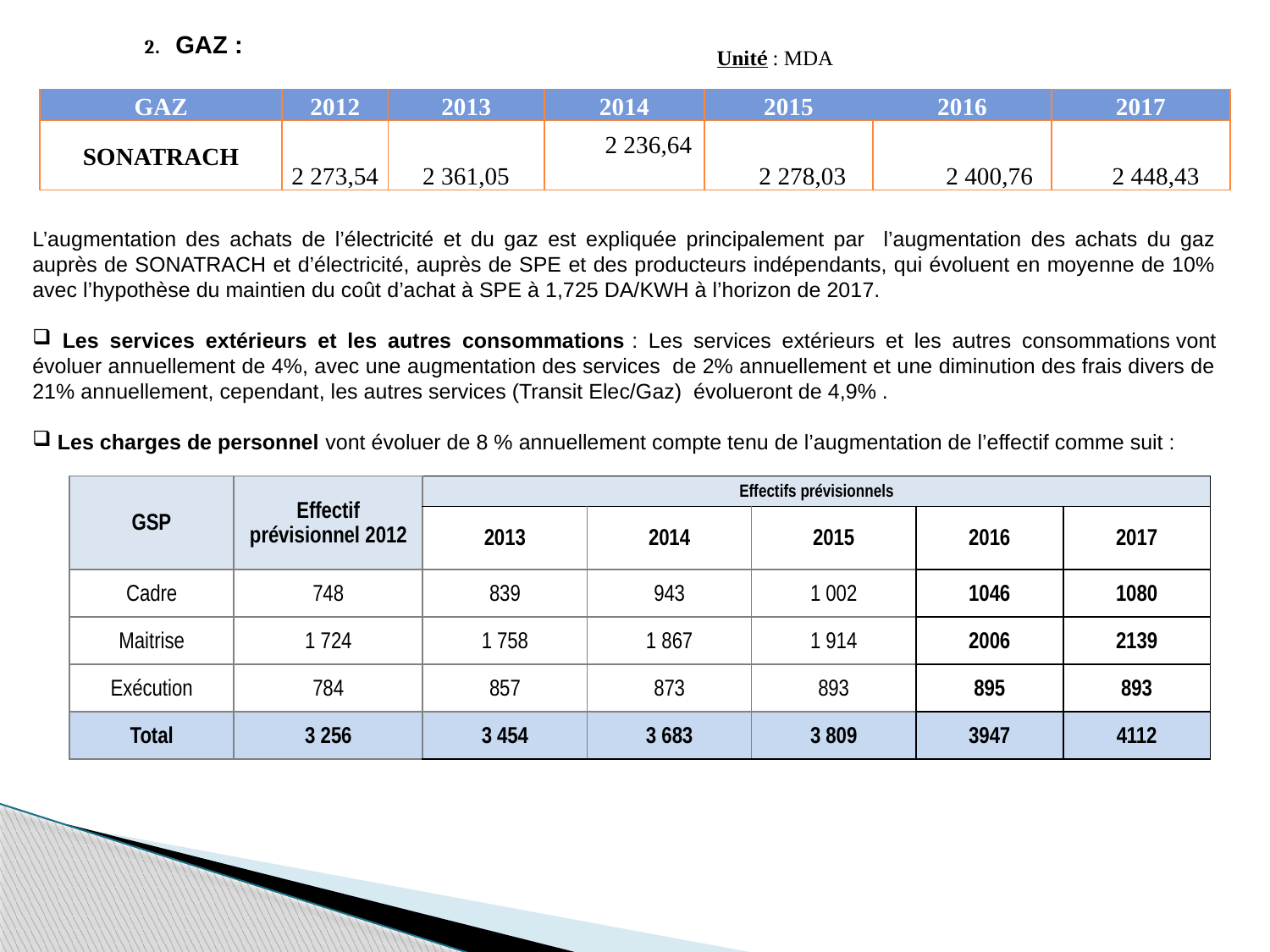

Unité : MDA
2.	GAZ :
| GAZ | 2012 | 2013 | 2014 | 2015 | 2016 | 2017 |
| --- | --- | --- | --- | --- | --- | --- |
| SONATRACH | 2 273,54 | 2 361,05 | 2 236,64 | 2 278,03 | 2 400,76 | 2 448,43 |
L’augmentation des achats de l’électricité et du gaz est expliquée principalement par  l’augmentation des achats du gaz auprès de SONATRACH et d’électricité, auprès de SPE et des producteurs indépendants, qui évoluent en moyenne de 10% avec l’hypothèse du maintien du coût d’achat à SPE à 1,725 DA/KWH à l’horizon de 2017.

 Les services extérieurs et les autres consommations : Les services extérieurs et les autres consommations vont évoluer annuellement de 4%, avec une augmentation des services  de 2% annuellement et une diminution des frais divers de 21% annuellement, cependant, les autres services (Transit Elec/Gaz)  évolueront de 4,9% .

 Les charges de personnel vont évoluer de 8 % annuellement compte tenu de l’augmentation de l’effectif comme suit :
| GSP | Effectif prévisionnel 2012 | Effectifs prévisionnels |  |  |  |  |
| --- | --- | --- | --- | --- | --- | --- |
|  |  | 2013 | 2014 | 2015 | 2016 | 2017 |
| Cadre | 748 | 839 | 943 | 1 002 | 1046 | 1080 |
| Maitrise | 1 724 | 1 758 | 1 867 | 1 914 | 2006 | 2139 |
| Exécution | 784 | 857 | 873 | 893 | 895 | 893 |
| Total | 3 256 | 3 454 | 3 683 | 3 809 | 3947 | 4112 |